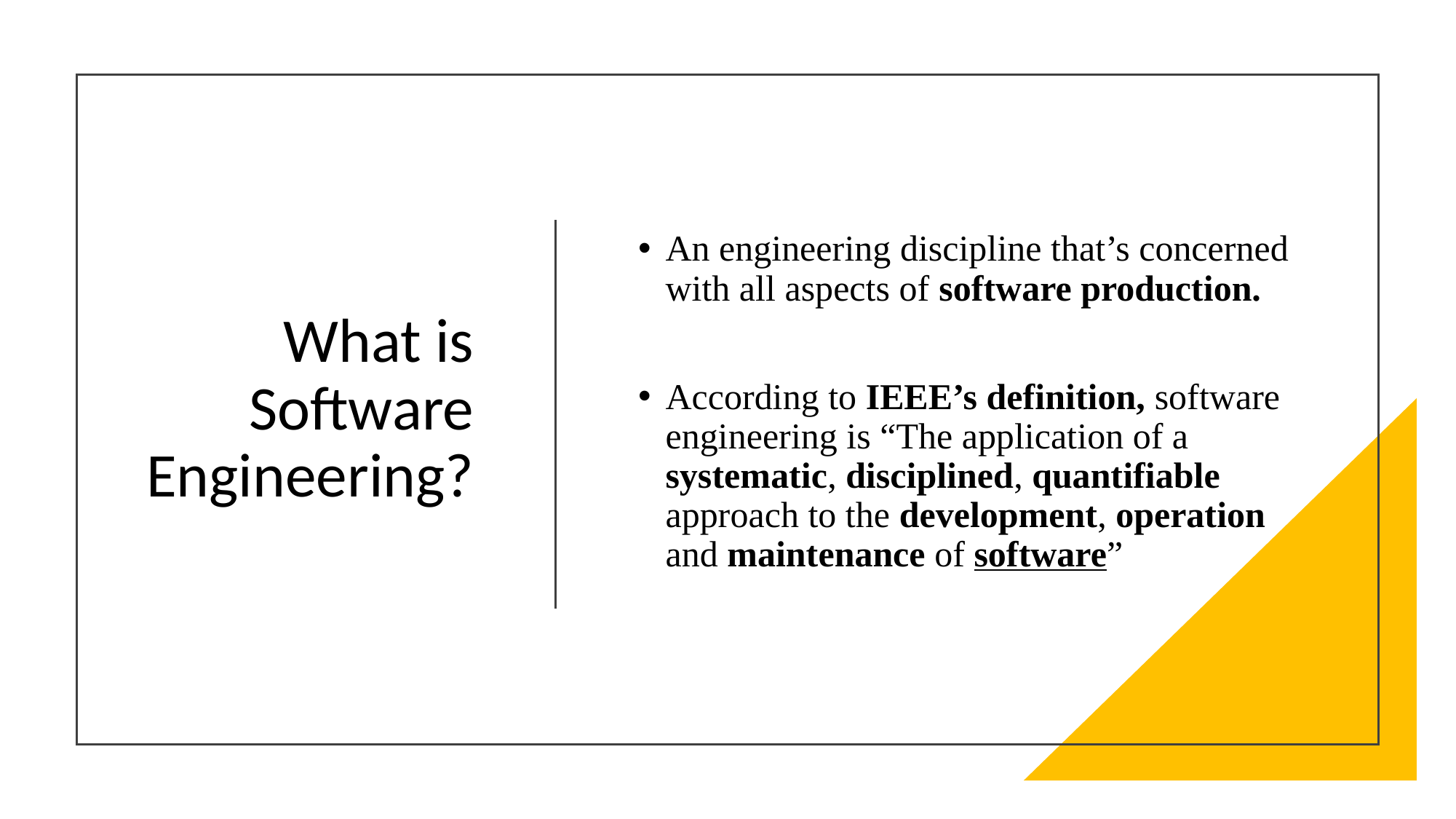

# What is Software Engineering?
An engineering discipline that’s concerned with all aspects of software production.

According to IEEE’s definition, software engineering is “The application of a systematic, disciplined, quantifiable approach to the development, operation     and maintenance of software”